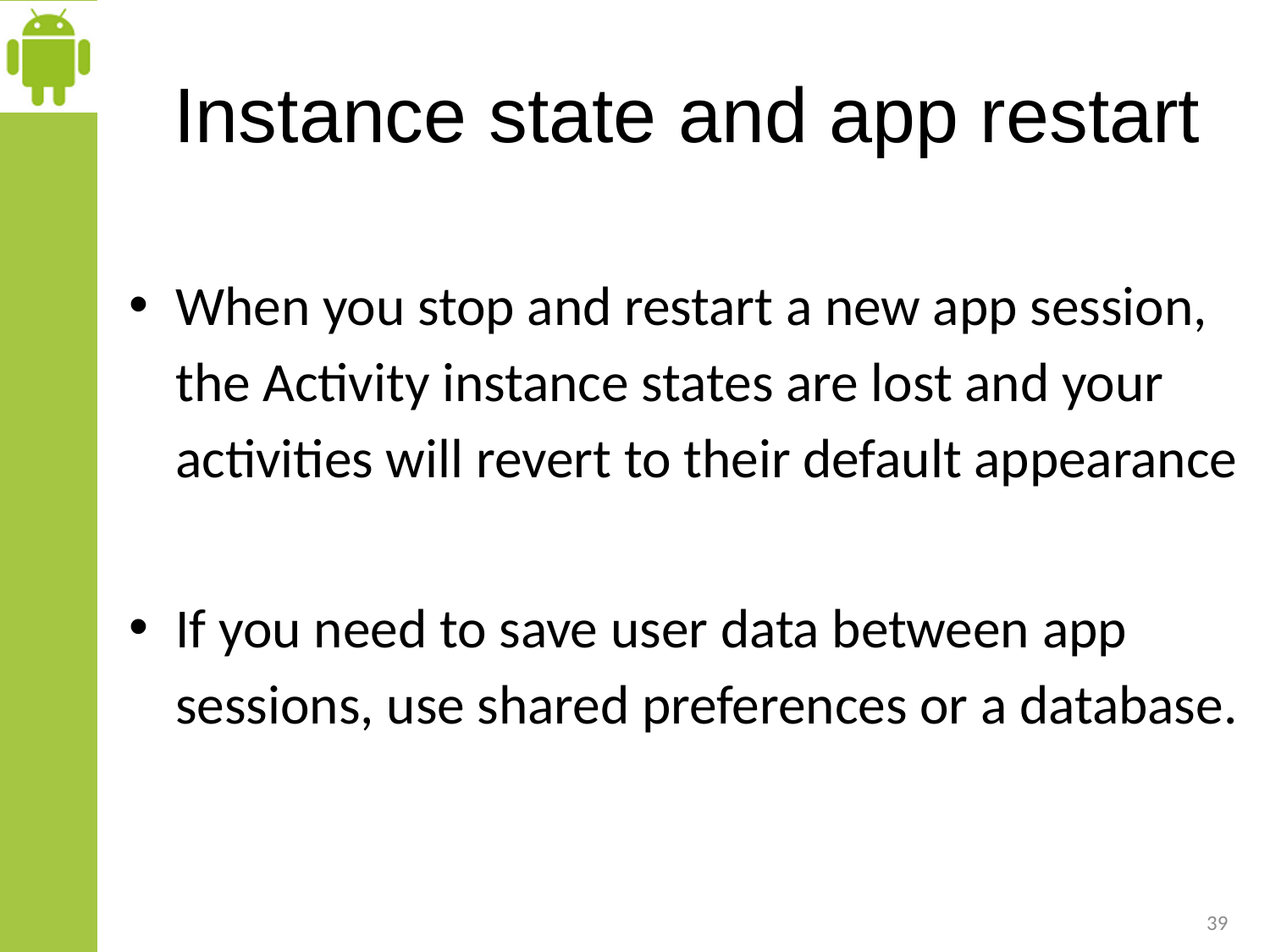

# Instance state and app restart
When you stop and restart a new app session, the Activity instance states are lost and your activities will revert to their default appearance

If you need to save user data between app sessions, use shared preferences or a database.

39